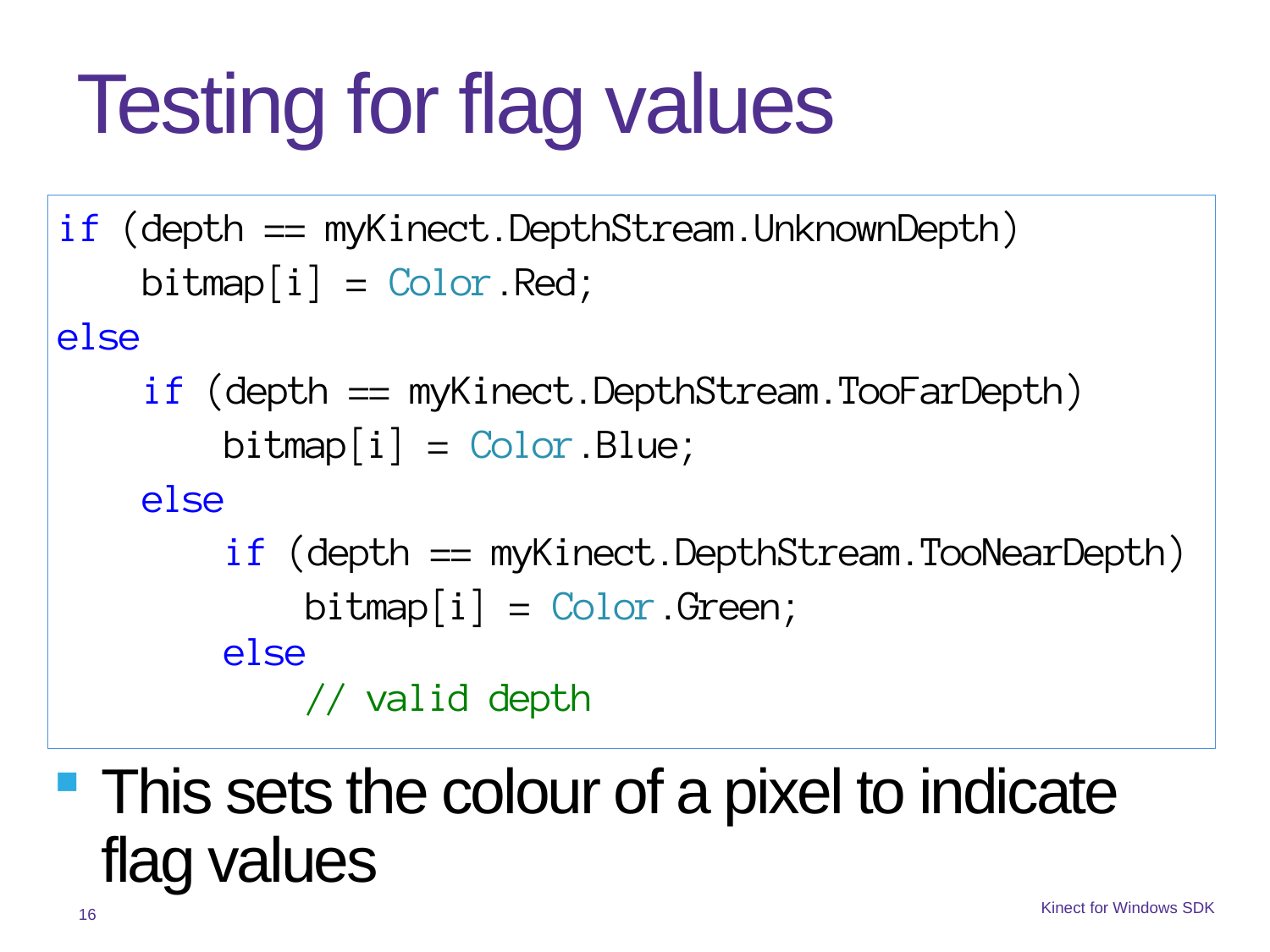

# Testing for flag values
if (depth == myKinect.DepthStream.UnknownDepth)
    bitmap[i] = Color.Red;
else
    if (depth == myKinect.DepthStream.TooFarDepth)
        bitmap[i] = Color.Blue;
    else
        if (depth == myKinect.DepthStream.TooNearDepth)
            bitmap[i] = Color.Green;
        else
            // valid depth
This sets the colour of a pixel to indicate flag values
16